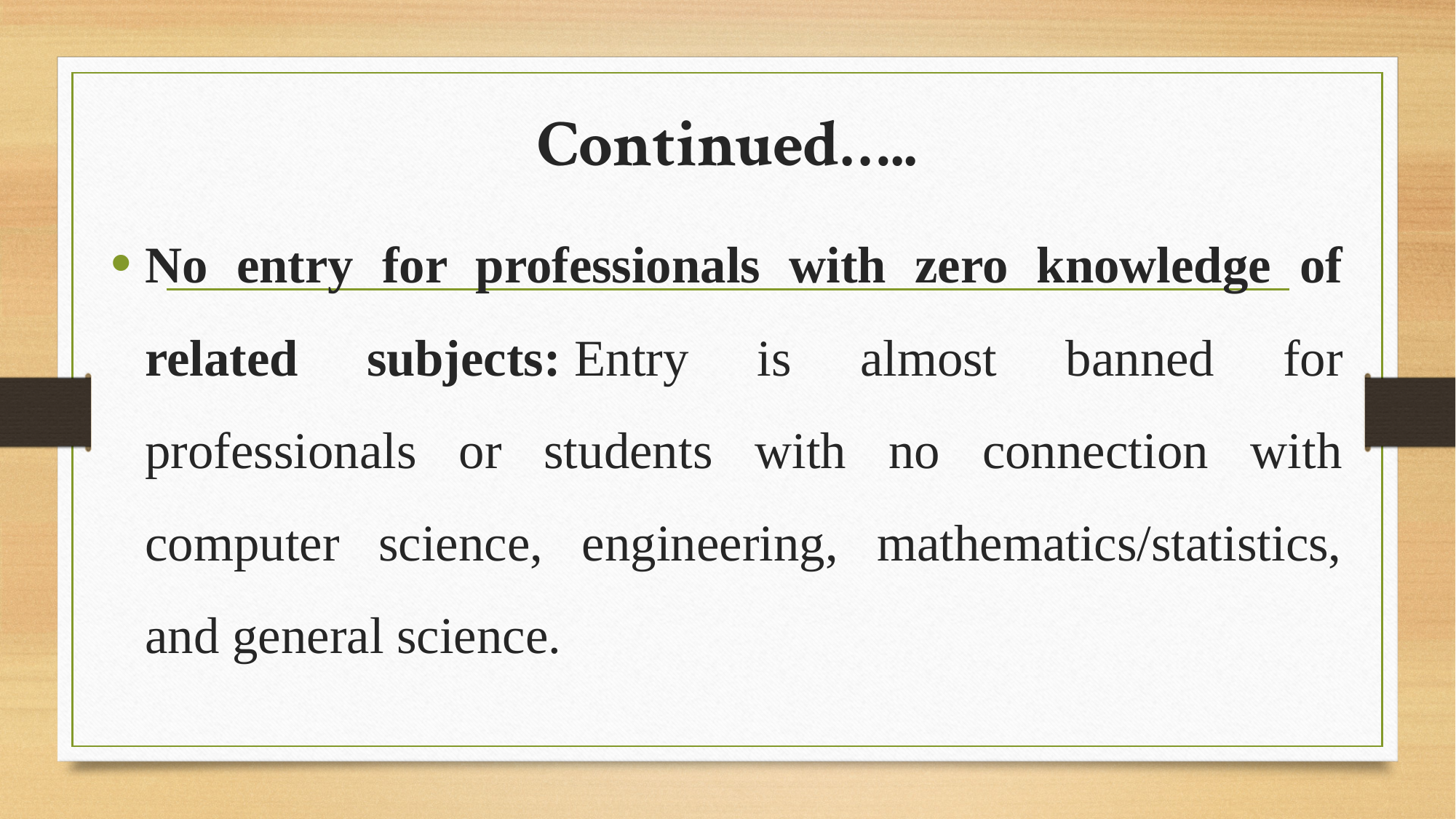

# Continued…..
No entry for professionals with zero knowledge of related subjects: Entry is almost banned for professionals or students with no connection with computer science, engineering, mathematics/statistics, and general science.